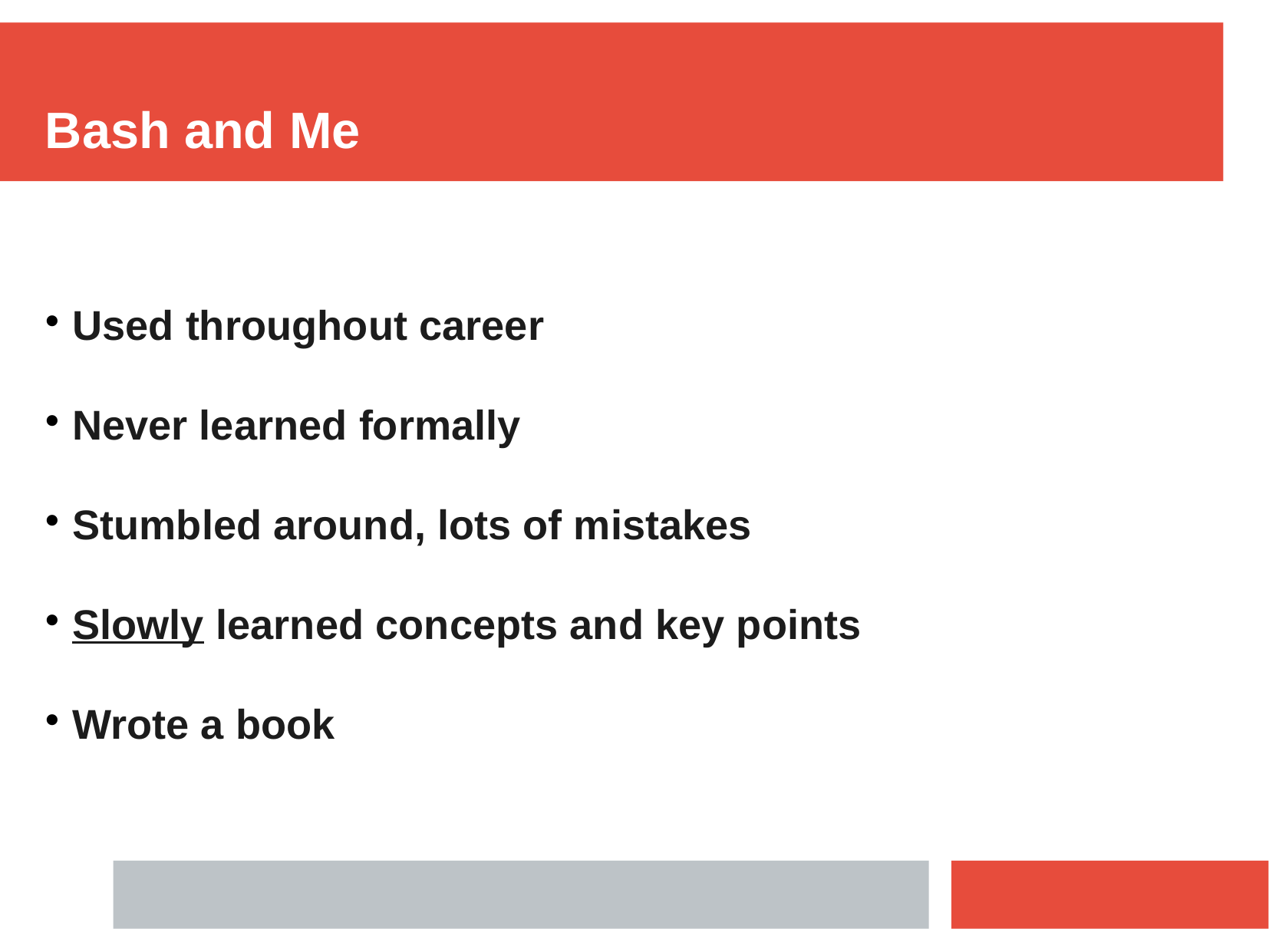

Bash and Me

Used throughout career

Never learned formally

Stumbled around, lots of mistakes

Slowly learned concepts and key points

Wrote a book